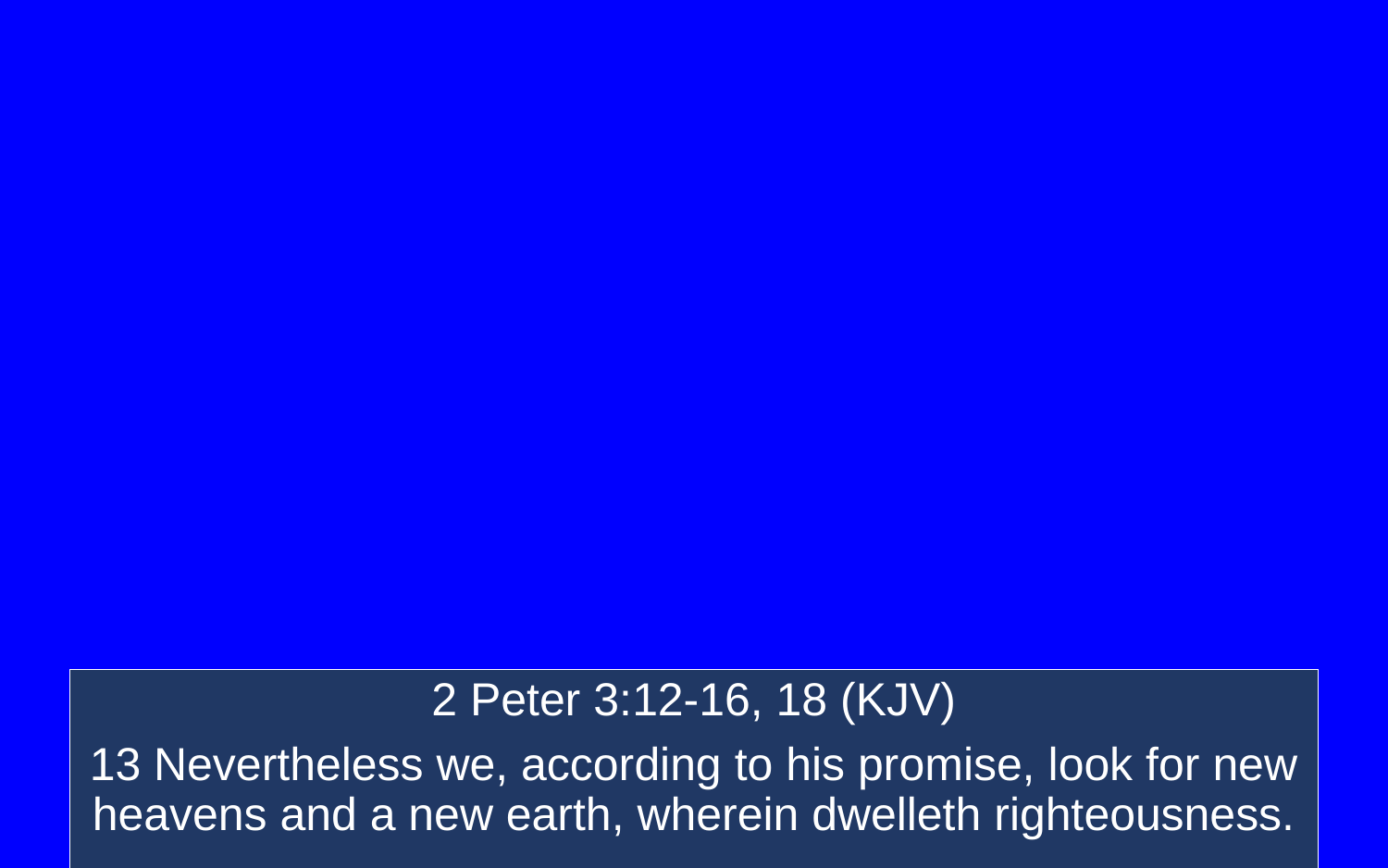

2 Peter 3:12-16, 18 (KJV)
13 Nevertheless we, according to his promise, look for new heavens and a new earth, wherein dwelleth righteousness.